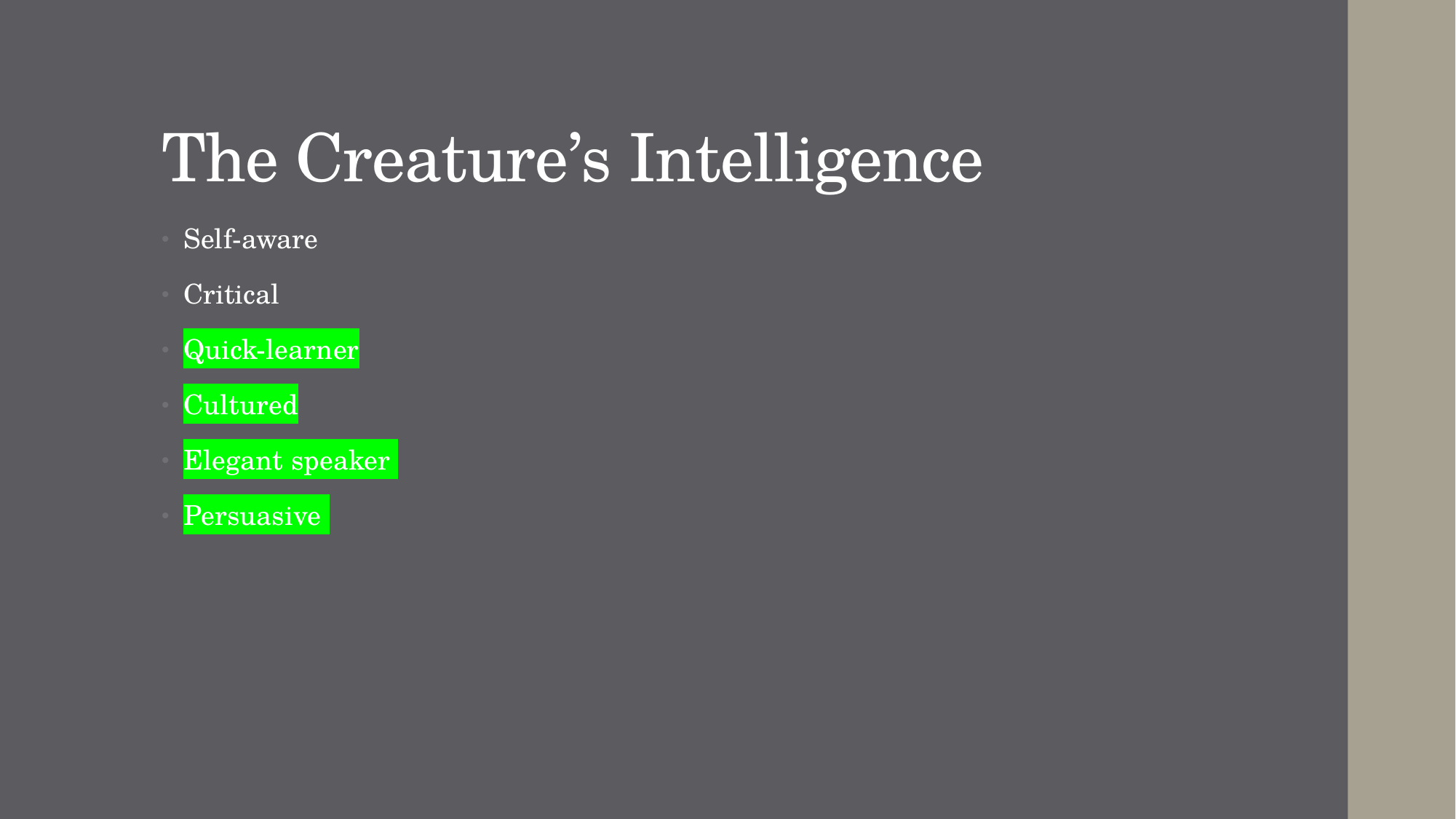

# The Creature’s Intelligence
Self-aware
Critical
Quick-learner
Cultured
Elegant speaker
Persuasive